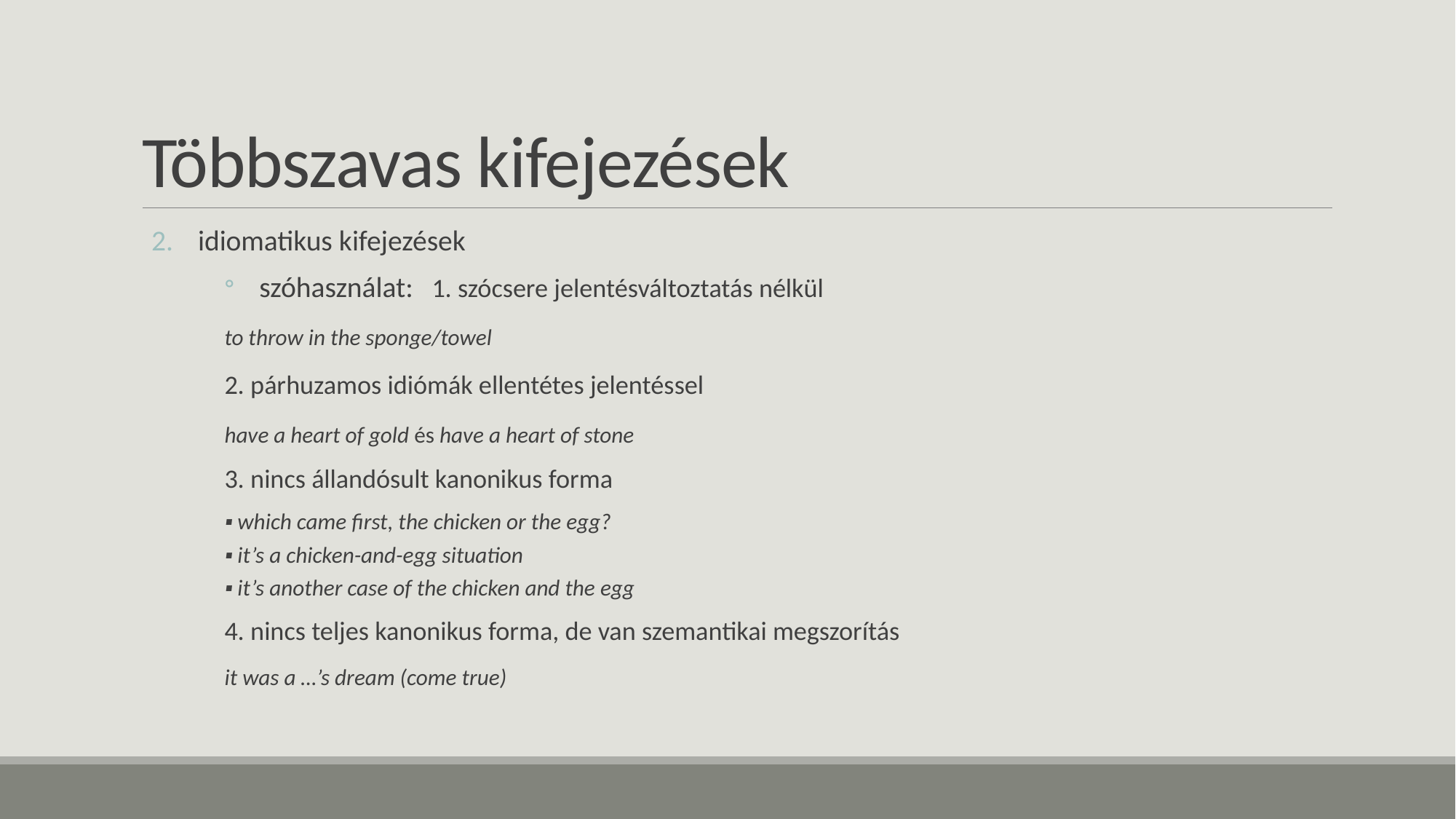

# Többszavas kifejezések
idiomatikus kifejezések
szóhasználat:	1. szócsere jelentésváltoztatás nélkül
				to throw in the sponge/towel
			2. párhuzamos idiómák ellentétes jelentéssel
				have a heart of gold és have a heart of stone
			3. nincs állandósult kanonikus forma
				▪ which came first, the chicken or the egg?
				▪ it’s a chicken-and-egg situation
				▪ it’s another case of the chicken and the egg
			4. nincs teljes kanonikus forma, de van szemantikai megszorítás
				it was a …’s dream (come true)